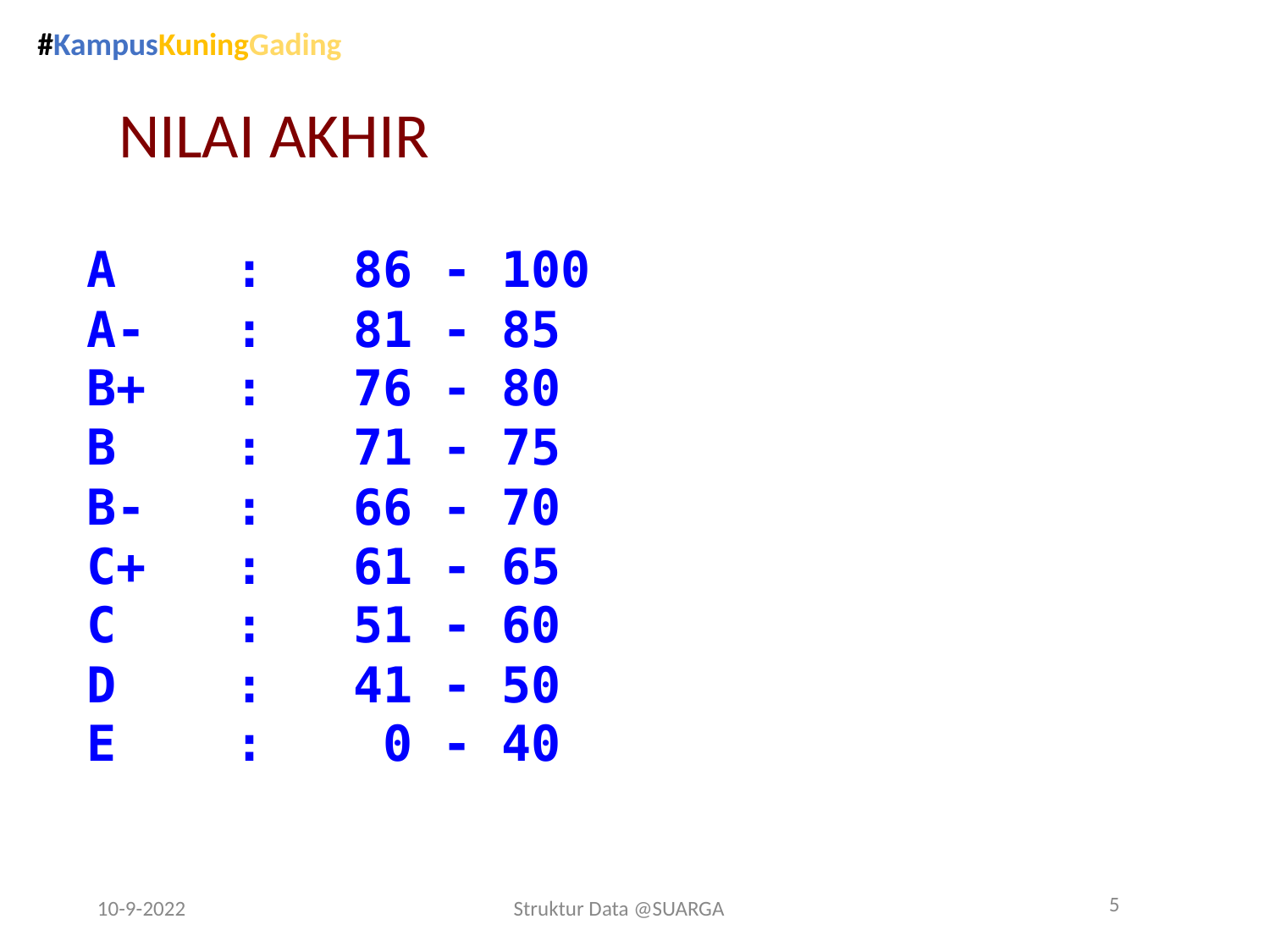

# NILAI AKHIR
A    :   86 - 100
A-   :   81 - 85
B+   :   76 - 80
B    :   71 - 75
B-   :   66 - 70
C+   :   61 - 65
C    :   51 - 60
D    :   41 - 50
E    :    0 - 40
5
10-9-2022
Struktur Data @SUARGA